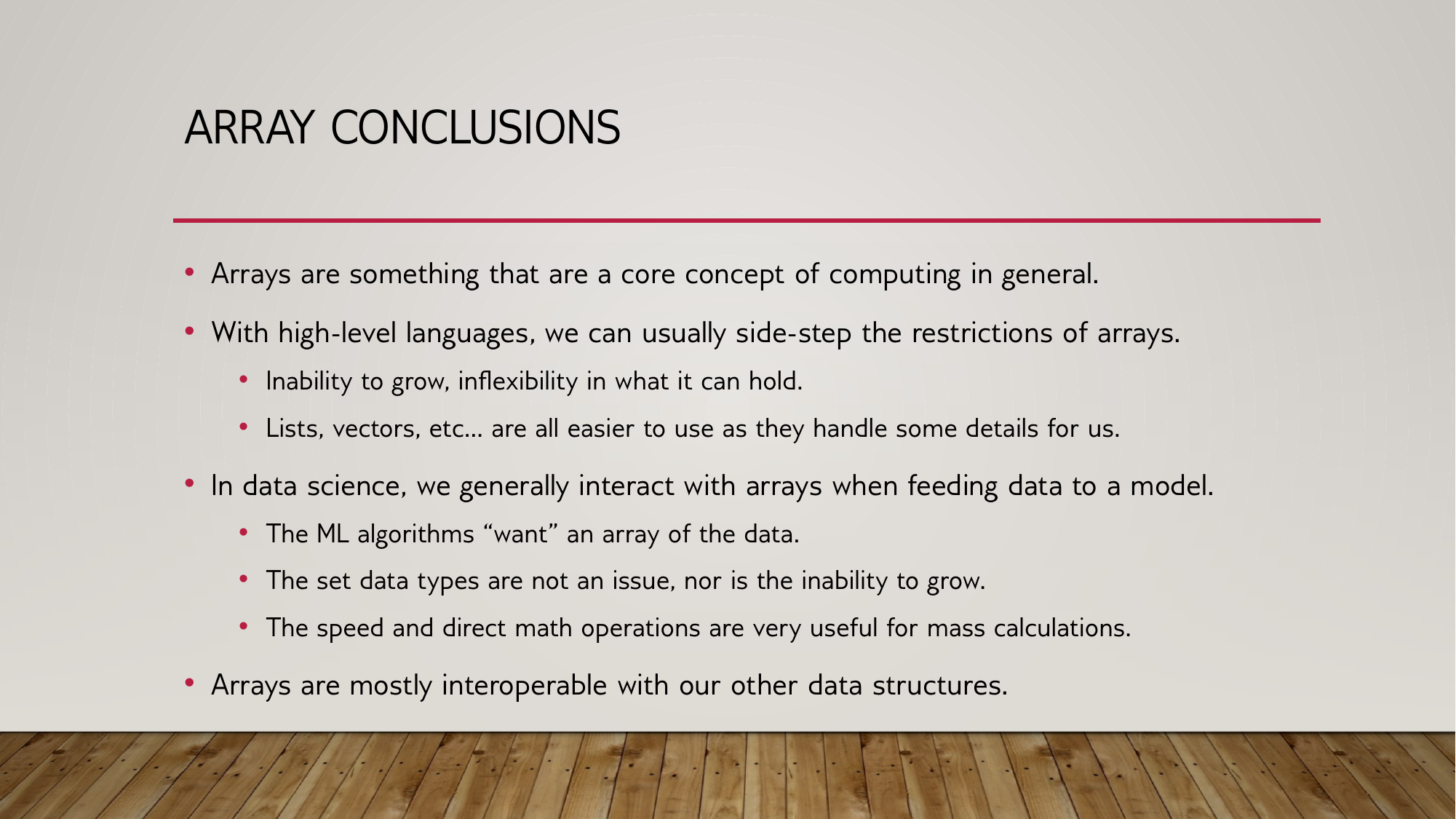

# Array Conclusions
Arrays are something that are a core concept of computing in general.
With high-level languages, we can usually side-step the restrictions of arrays.
Inability to grow, inflexibility in what it can hold.
Lists, vectors, etc… are all easier to use as they handle some details for us.
In data science, we generally interact with arrays when feeding data to a model.
The ML algorithms “want” an array of the data.
The set data types are not an issue, nor is the inability to grow.
The speed and direct math operations are very useful for mass calculations.
Arrays are mostly interoperable with our other data structures.